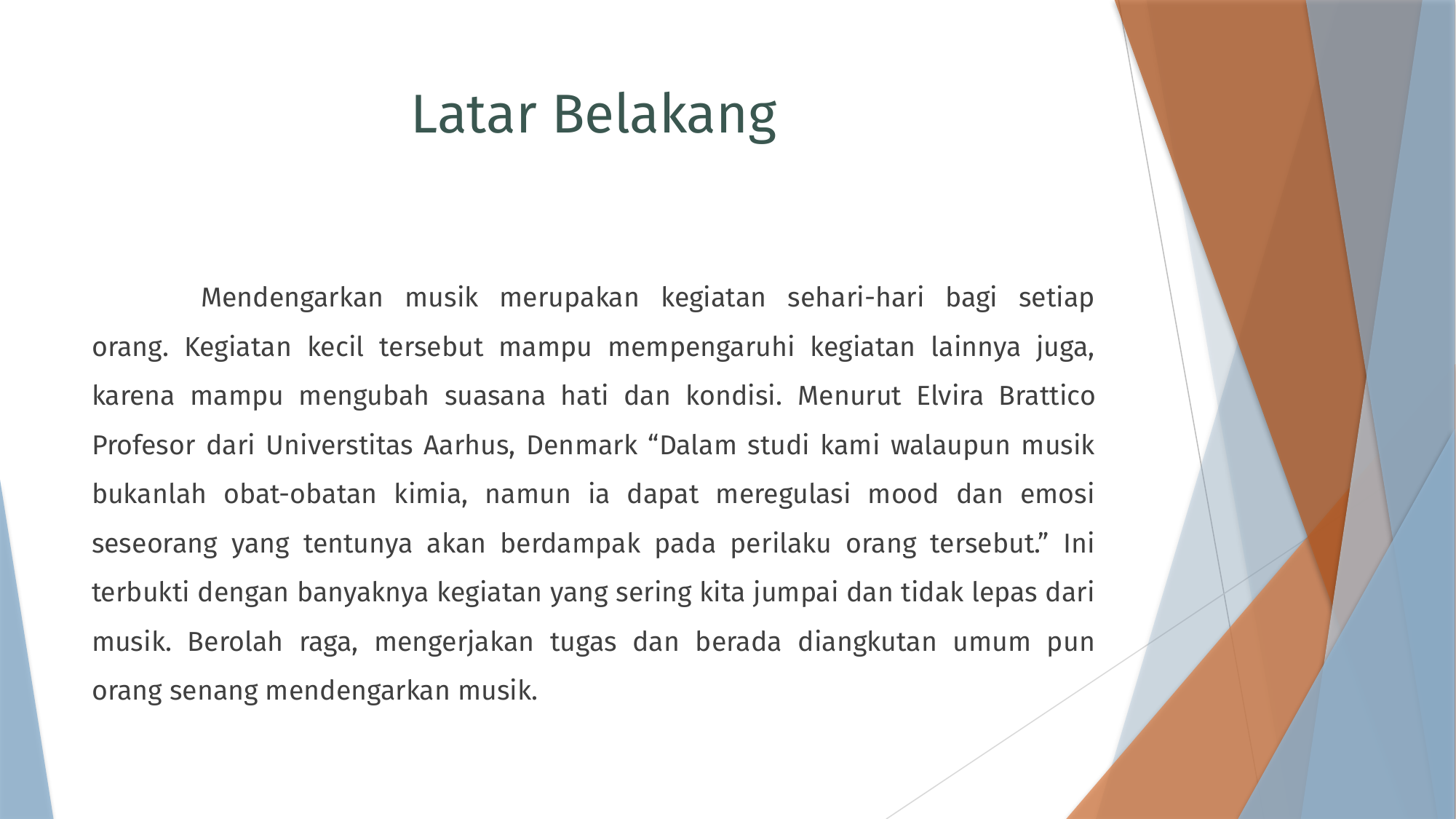

# Latar Belakang
	Mendengarkan musik merupakan kegiatan sehari-hari bagi setiap orang. Kegiatan kecil tersebut mampu mempengaruhi kegiatan lainnya juga, karena mampu mengubah suasana hati dan kondisi. Menurut Elvira Brattico Profesor dari Universtitas Aarhus, Denmark “Dalam studi kami walaupun musik bukanlah obat-obatan kimia, namun ia dapat meregulasi mood dan emosi seseorang yang tentunya akan berdampak pada perilaku orang tersebut.” Ini terbukti dengan banyaknya kegiatan yang sering kita jumpai dan tidak lepas dari musik. Berolah raga, mengerjakan tugas dan berada diangkutan umum pun orang senang mendengarkan musik.